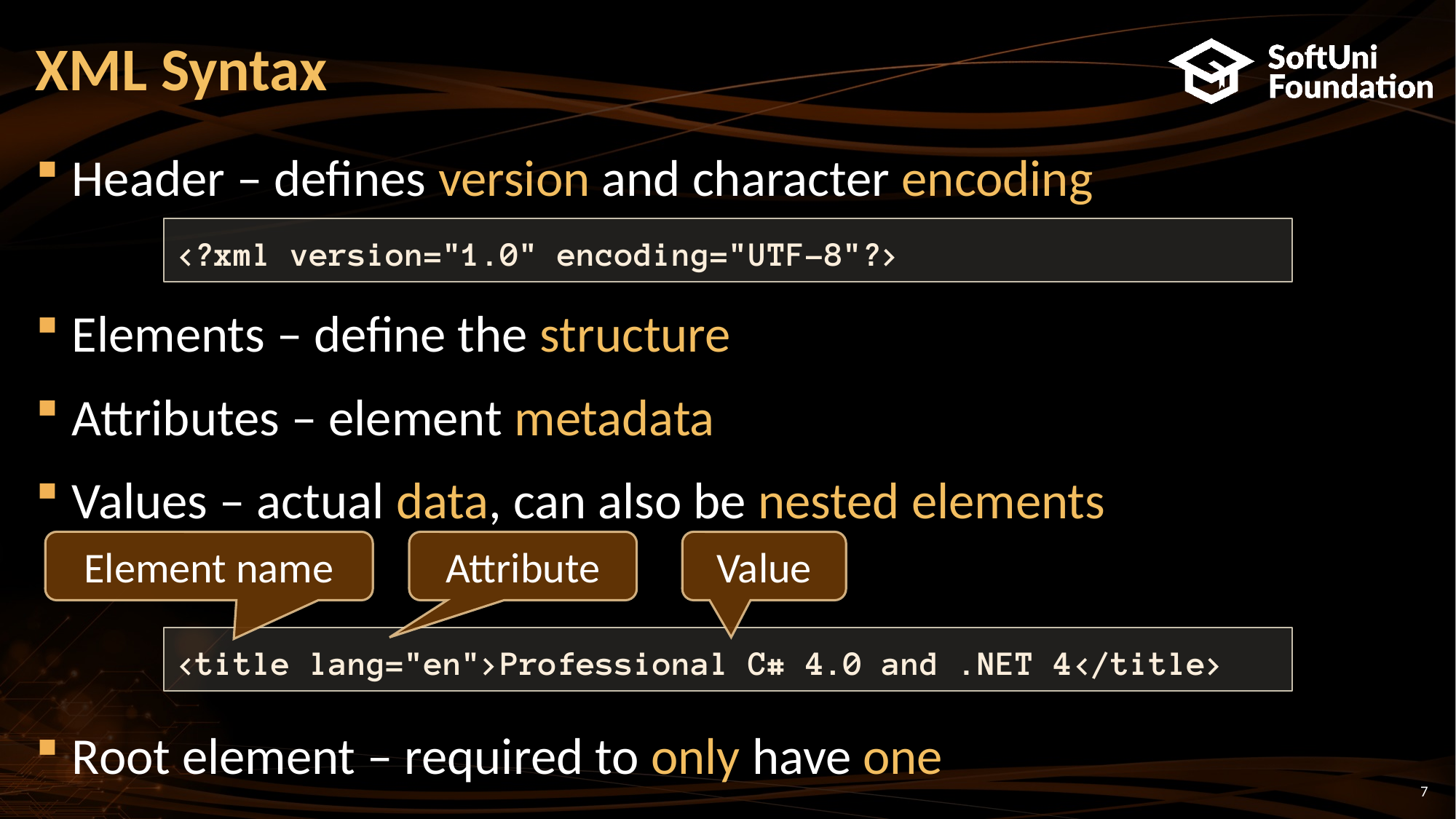

# XML Syntax
Header – defines version and character encoding
Elements – define the structure
Attributes – element metadata
Values – actual data, can also be nested elements
Root element – required to only have one
<?xml version="1.0" encoding="UTF-8"?>
Element name
Attribute
Value
<title lang="en">Professional C# 4.0 and .NET 4</title>
7